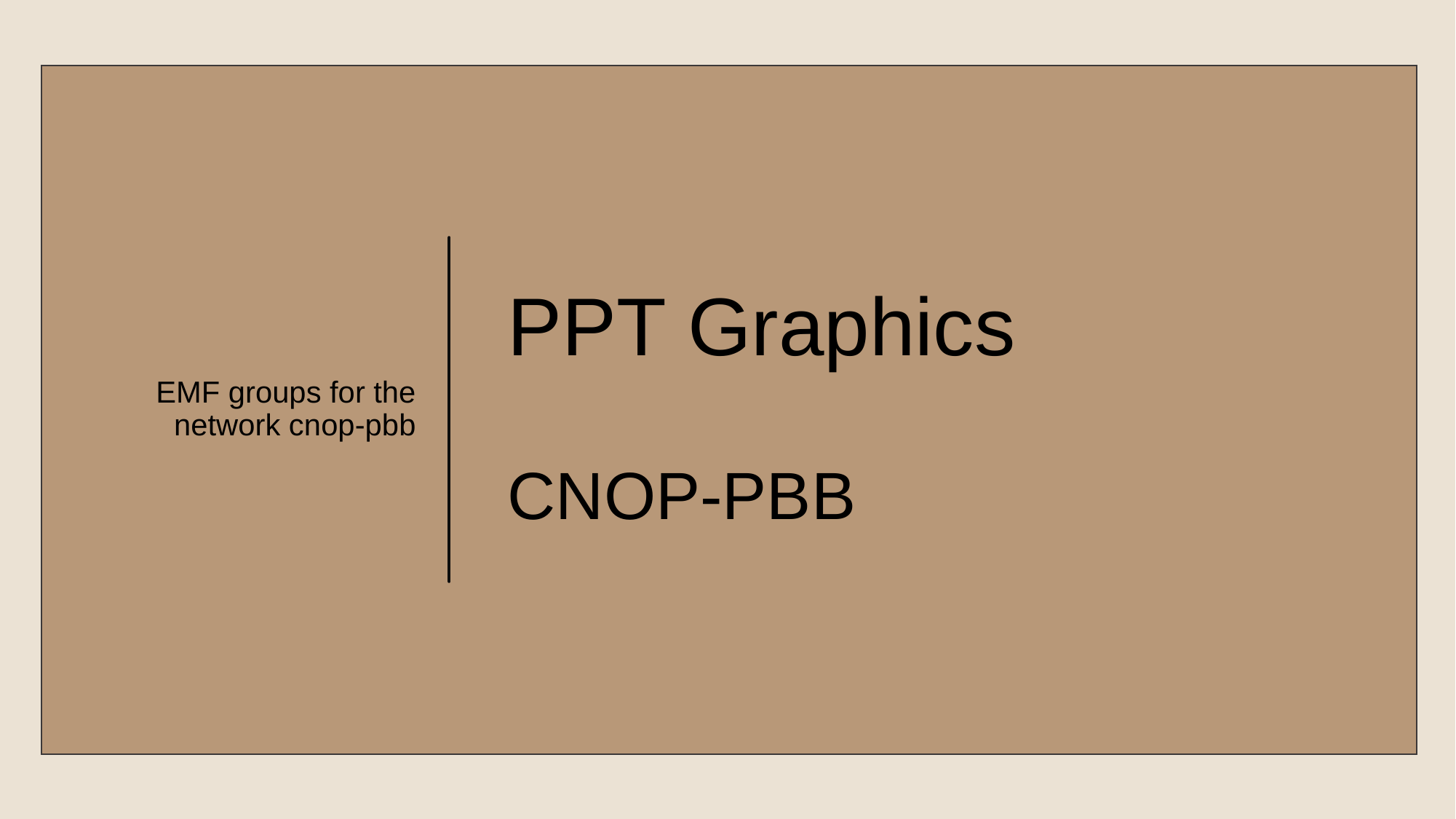

EMF groups for the network cnop-pbb
# PPT Graphics CNOP-PBB